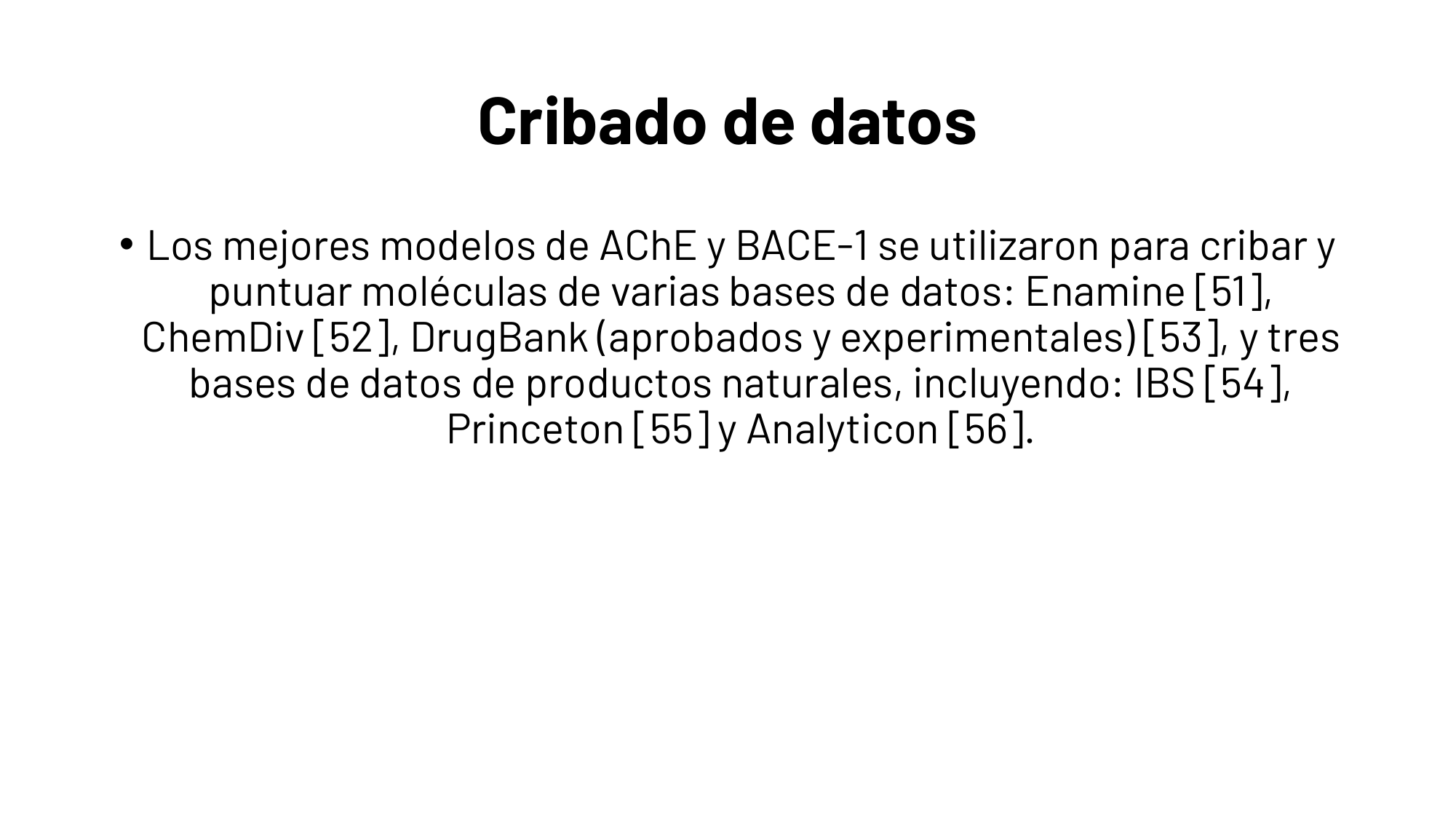

# Cribado de datos
Los mejores modelos de AChE y BACE-1 se utilizaron para cribar y puntuar moléculas de varias bases de datos: Enamine [51], ChemDiv [52], DrugBank (aprobados y experimentales) [53], y tres bases de datos de productos naturales, incluyendo: IBS [54], Princeton [55] y Analyticon [56].